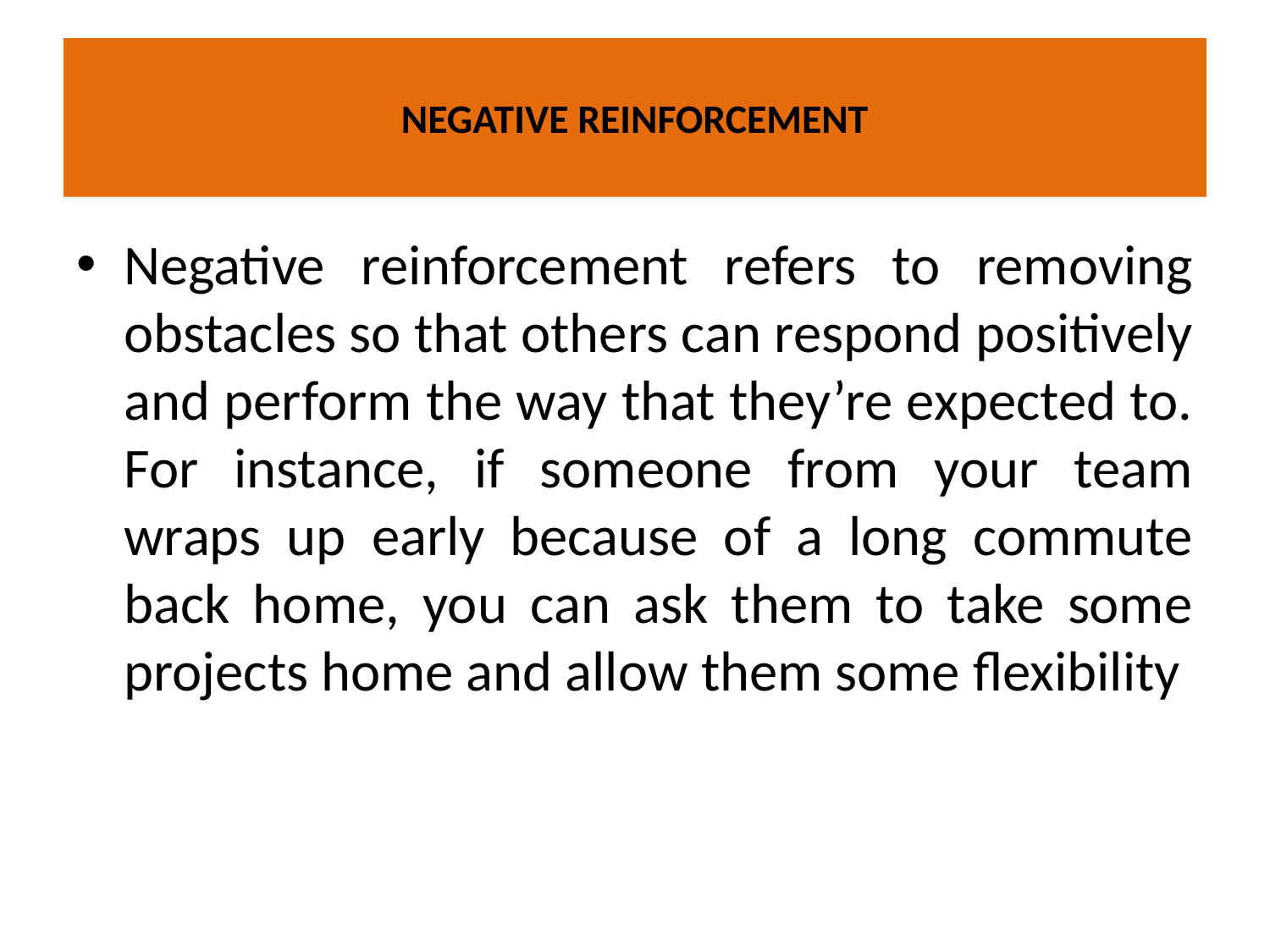

# NEGATIVE REINFORCEMENT
Negative reinforcement refers to removing obstacles so that others can respond positively and perform the way that they’re expected to. For instance, if someone from your team wraps up early because of a long commute back home, you can ask them to take some projects home and allow them some flexibility